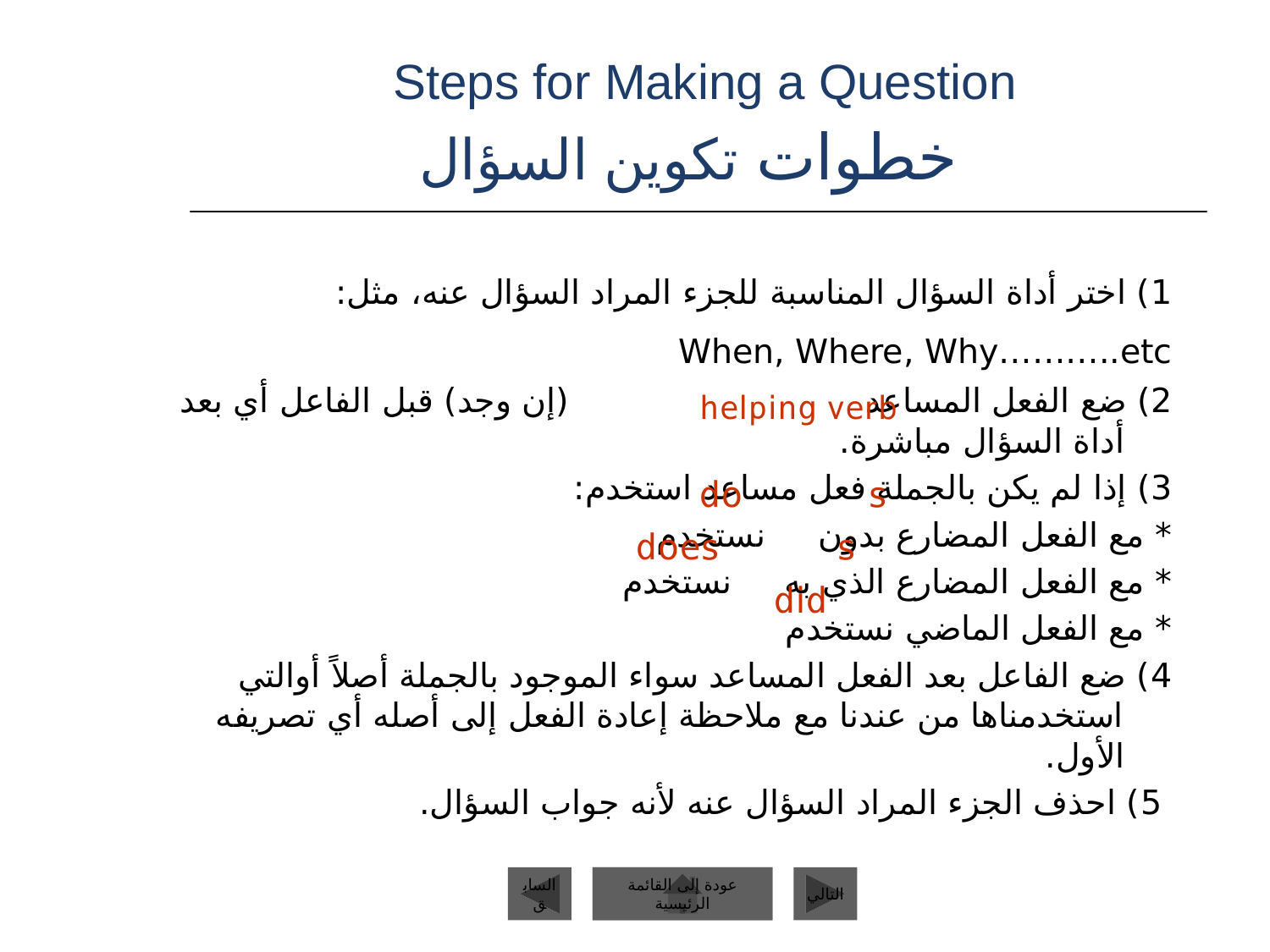

# Steps for Making a Question خطوات تكوين السؤال
1) اختر أداة السؤال المناسبة للجزء المراد السؤال عنه، مثل:
When, Where, Why………..etc
2) ضع الفعل المساعد                            (إن وجد) قبل الفاعل أي بعد أداة السؤال مباشرة.
3) إذا لم يكن بالجملة فعل مساعد استخدم:
* مع الفعل المضارع بدون     نستخدم
* مع الفعل المضارع الذي به     نستخدم
* مع الفعل الماضي نستخدم
4) ضع الفاعل بعد الفعل المساعد سواء الموجود بالجملة أصلاً أوالتي استخدمناها من عندنا مع ملاحظة إعادة الفعل إلى أصله أي تصريفه الأول.
 5) احذف الجزء المراد السؤال عنه لأنه جواب السؤال.
helping verb
do
s
does
s
did

السابق
عودة إلى القائمة الرئيسية
التالي
عودة إلى القائمة الرئيسية